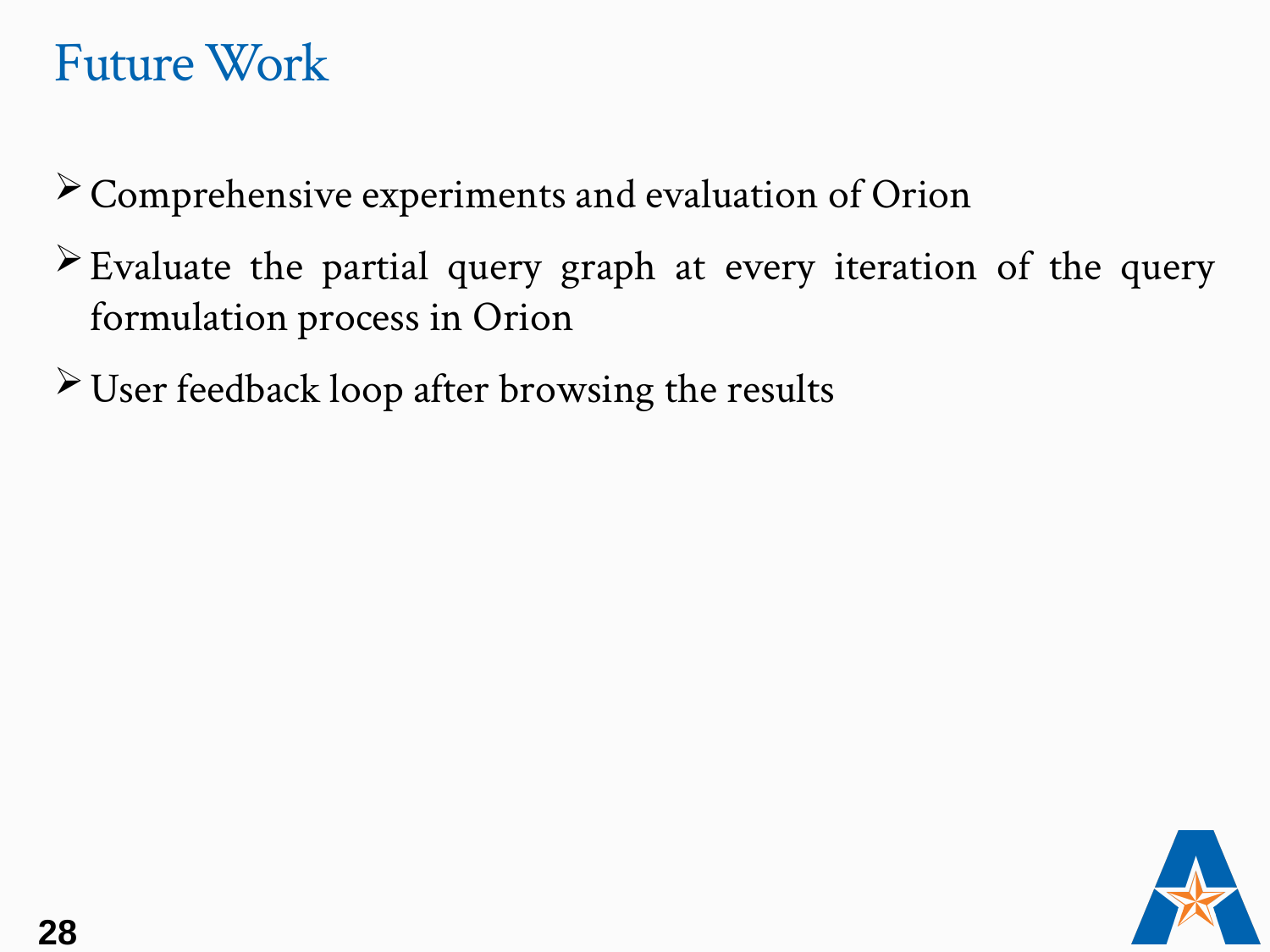

# Future Work
Comprehensive experiments and evaluation of Orion
Evaluate the partial query graph at every iteration of the query formulation process in Orion
User feedback loop after browsing the results
28